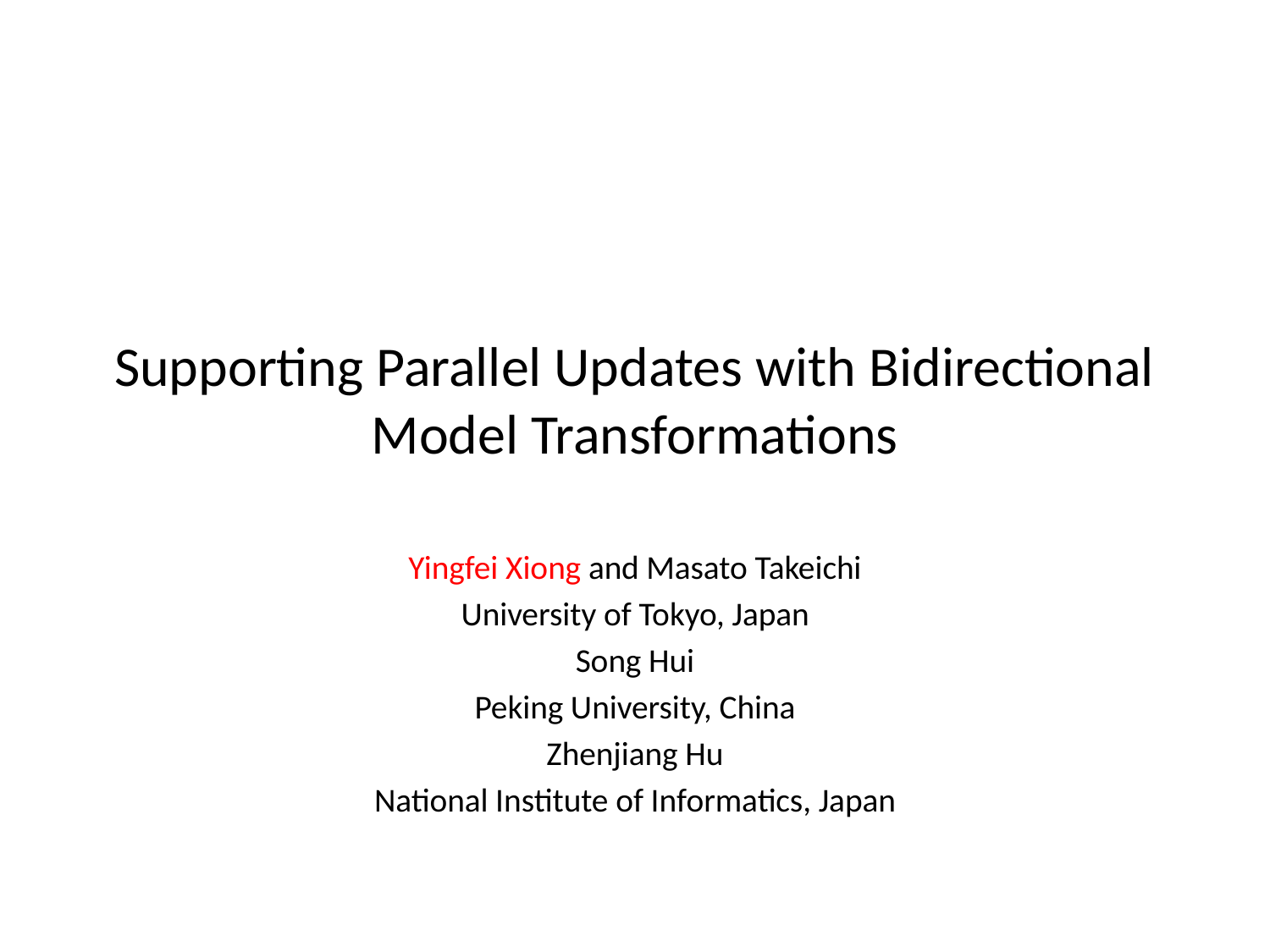

# Supporting Parallel Updates with Bidirectional Model Transformations
Yingfei Xiong and Masato Takeichi
University of Tokyo, Japan
Song Hui
Peking University, China
Zhenjiang Hu
National Institute of Informatics, Japan